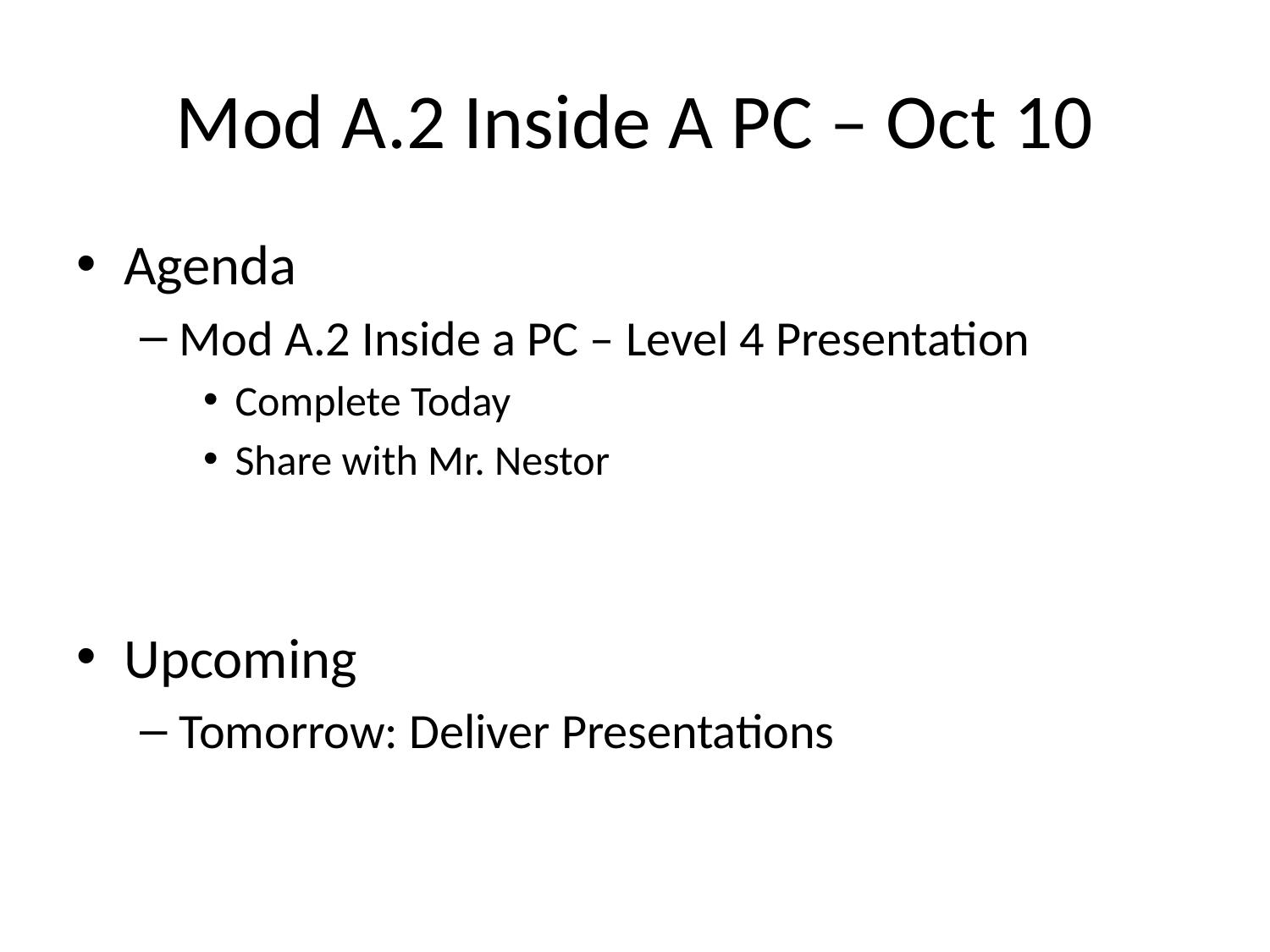

# Mod A.2 Inside A PC – Oct 10
Agenda
Mod A.2 Inside a PC – Level 4 Presentation
Complete Today
Share with Mr. Nestor

Upcoming
Tomorrow: Deliver Presentations